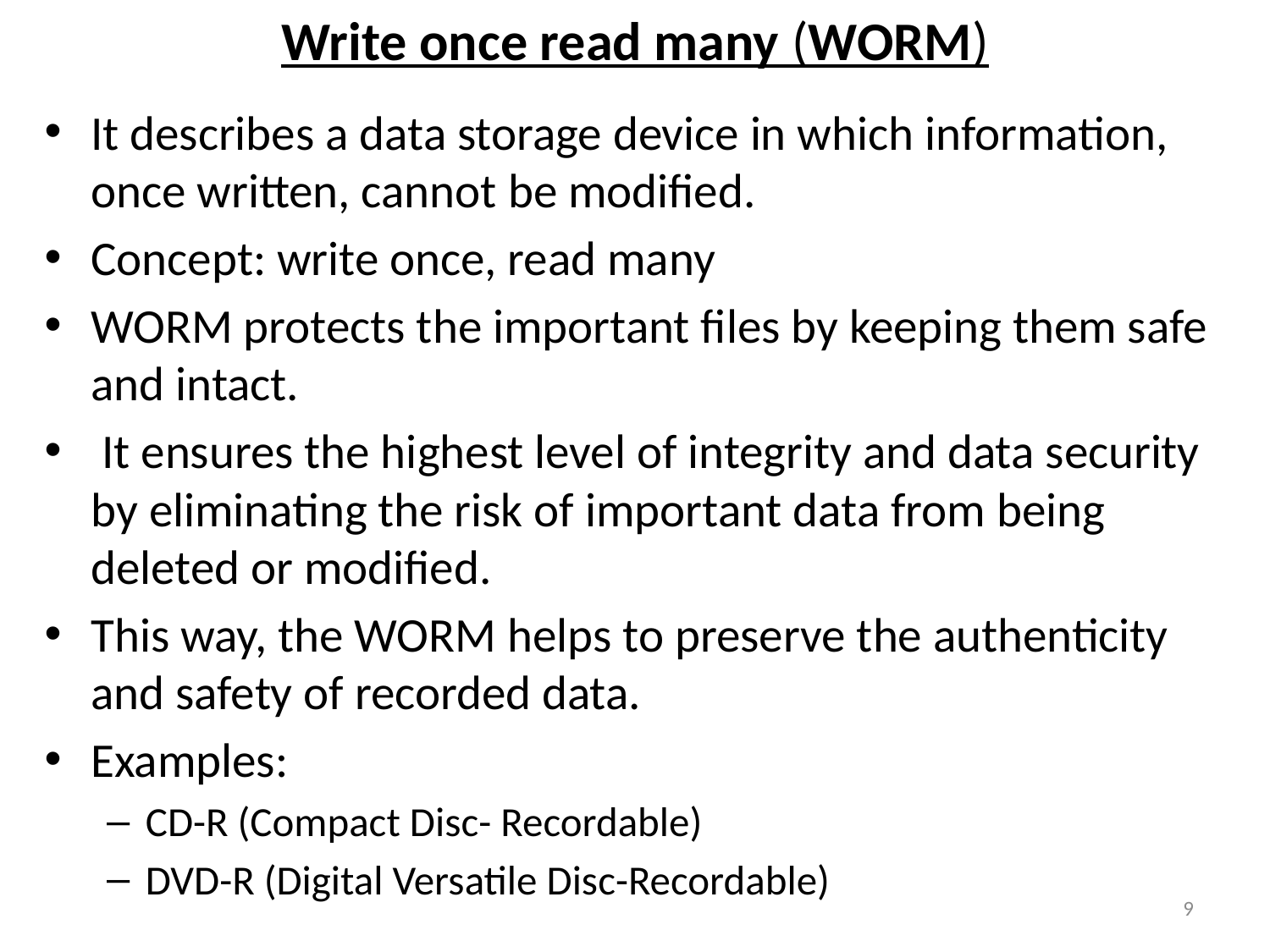

# Write once read many (WORM)
It describes a data storage device in which information, once written, cannot be modified.
Concept: write once, read many
WORM protects the important files by keeping them safe and intact.
 It ensures the highest level of integrity and data security by eliminating the risk of important data from being deleted or modified.
This way, the WORM helps to preserve the authenticity and safety of recorded data.
Examples:
CD-R (Compact Disc- Recordable)
DVD-R (Digital Versatile Disc-Recordable)
9